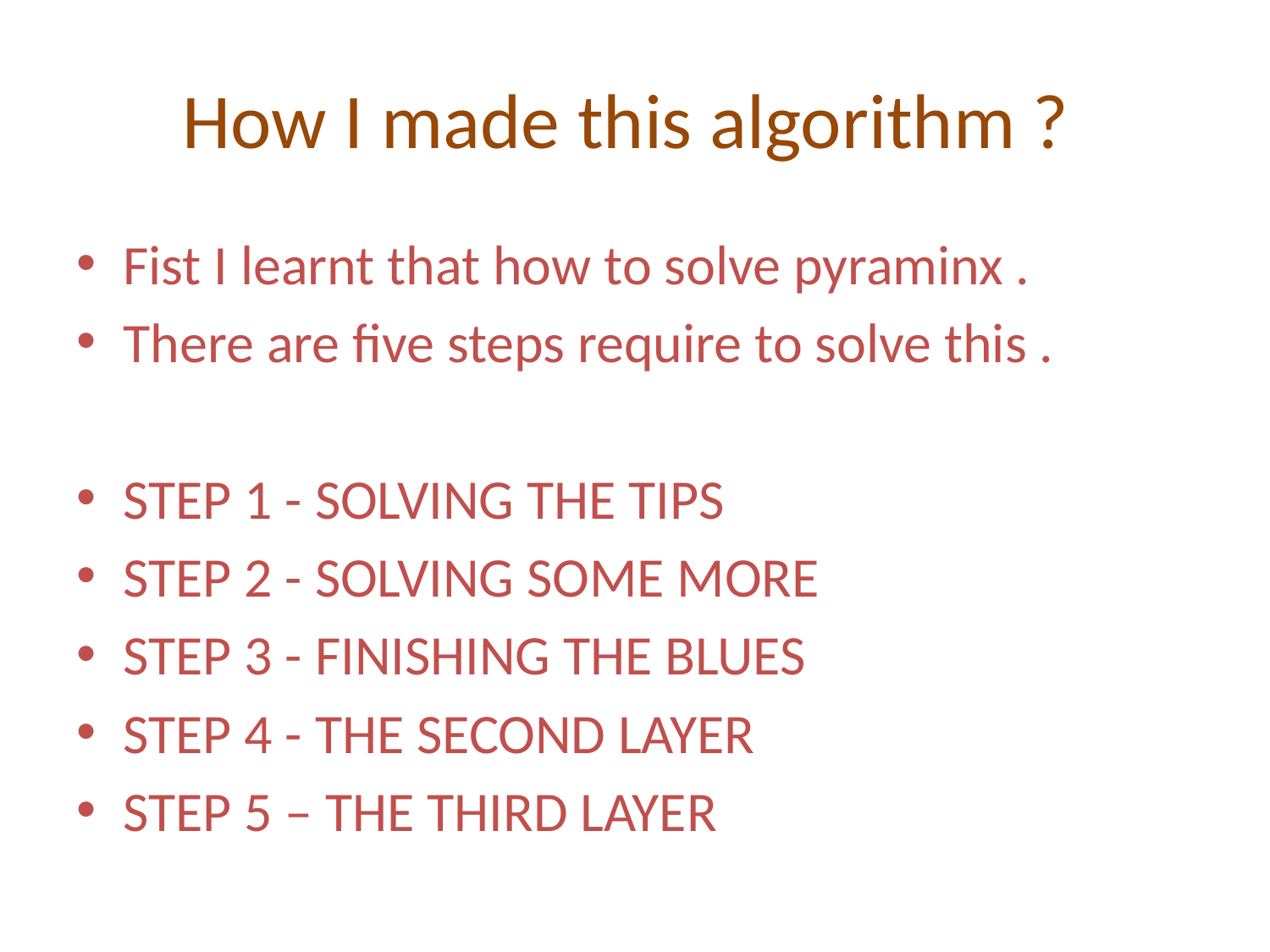

# How I made this algorithm ?
Fist I learnt that how to solve pyraminx .
There are five steps require to solve this .

STEP 1 - SOLVING THE TIPS
STEP 2 - SOLVING SOME MORE
STEP 3 - FINISHING THE BLUES
STEP 4 - THE SECOND LAYER
Step 5 – THE THIRD LAYER